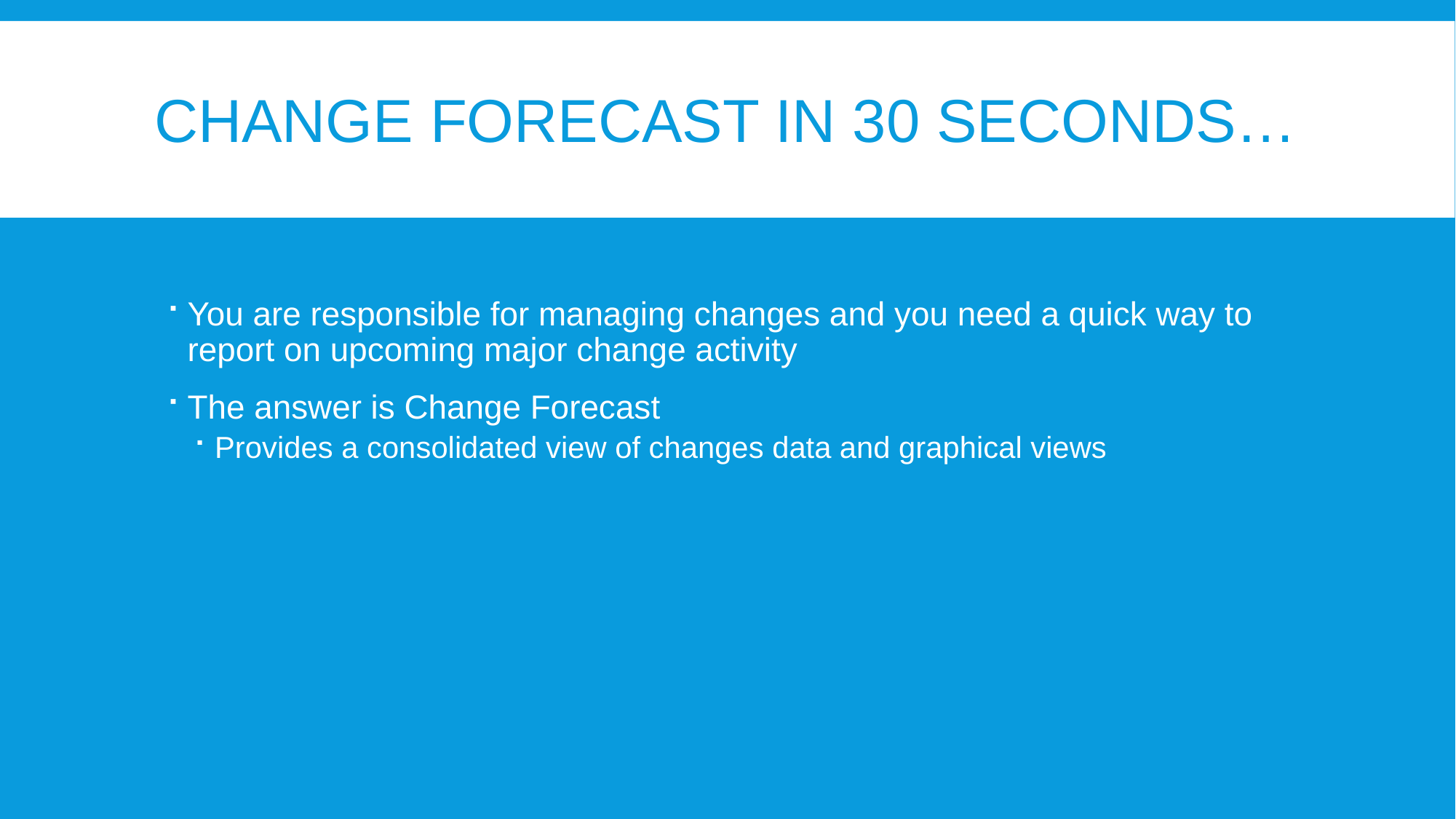

# Change Forecast in 30 Seconds…
You are responsible for managing changes and you need a quick way to report on upcoming major change activity
The answer is Change Forecast
Provides a consolidated view of changes data and graphical views